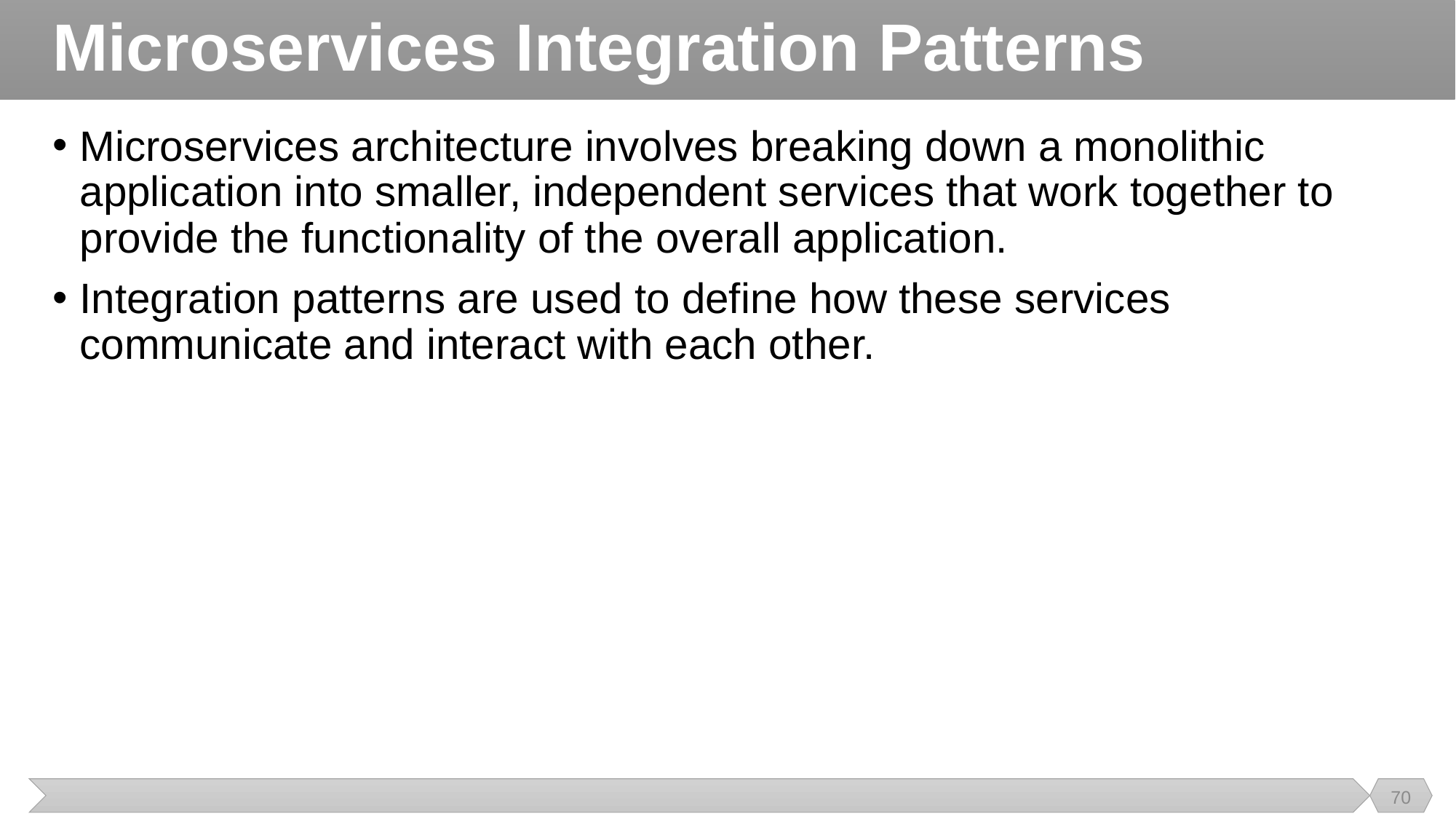

# Microservices Integration Patterns
Microservices architecture involves breaking down a monolithic application into smaller, independent services that work together to provide the functionality of the overall application.
Integration patterns are used to define how these services communicate and interact with each other.
70